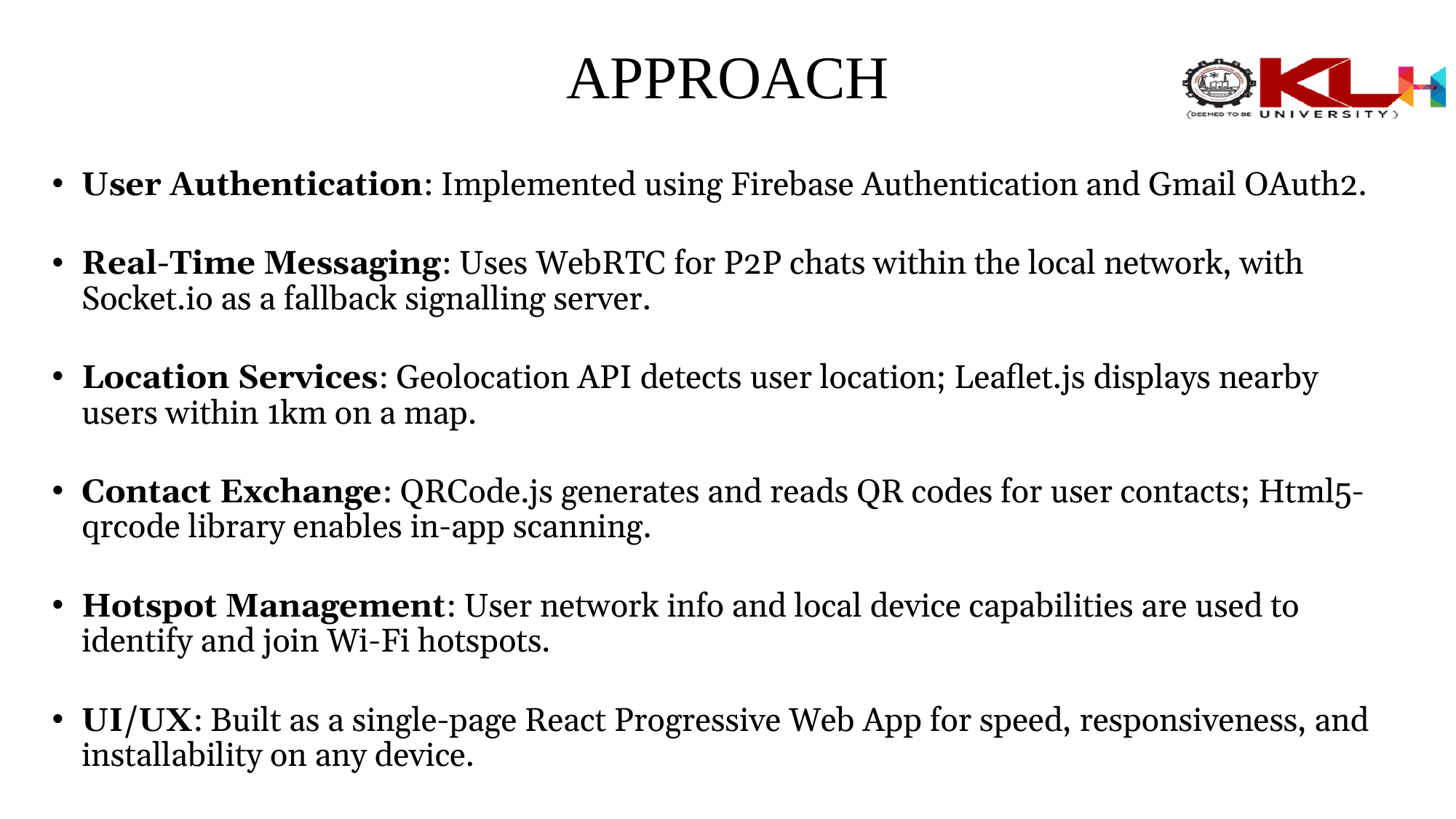

# APPROACH

User Authentication: Implemented using Firebase Authentication and Gmail OAuth2.

Real-Time Messaging: Uses WebRTC for P2P chats within the local network, with Socket.io as a fallback signalling server.

Location Services: Geolocation API detects user location; Leaflet.js displays nearby users within 1km on a map.

Contact Exchange: QRCode.js generates and reads QR codes for user contacts; Html5-qrcode library enables in-app scanning.

Hotspot Management: User network info and local device capabilities are used to identify and join Wi-Fi hotspots.

UI/UX: Built as a single-page React Progressive Web App for speed, responsiveness, and installability on any device.